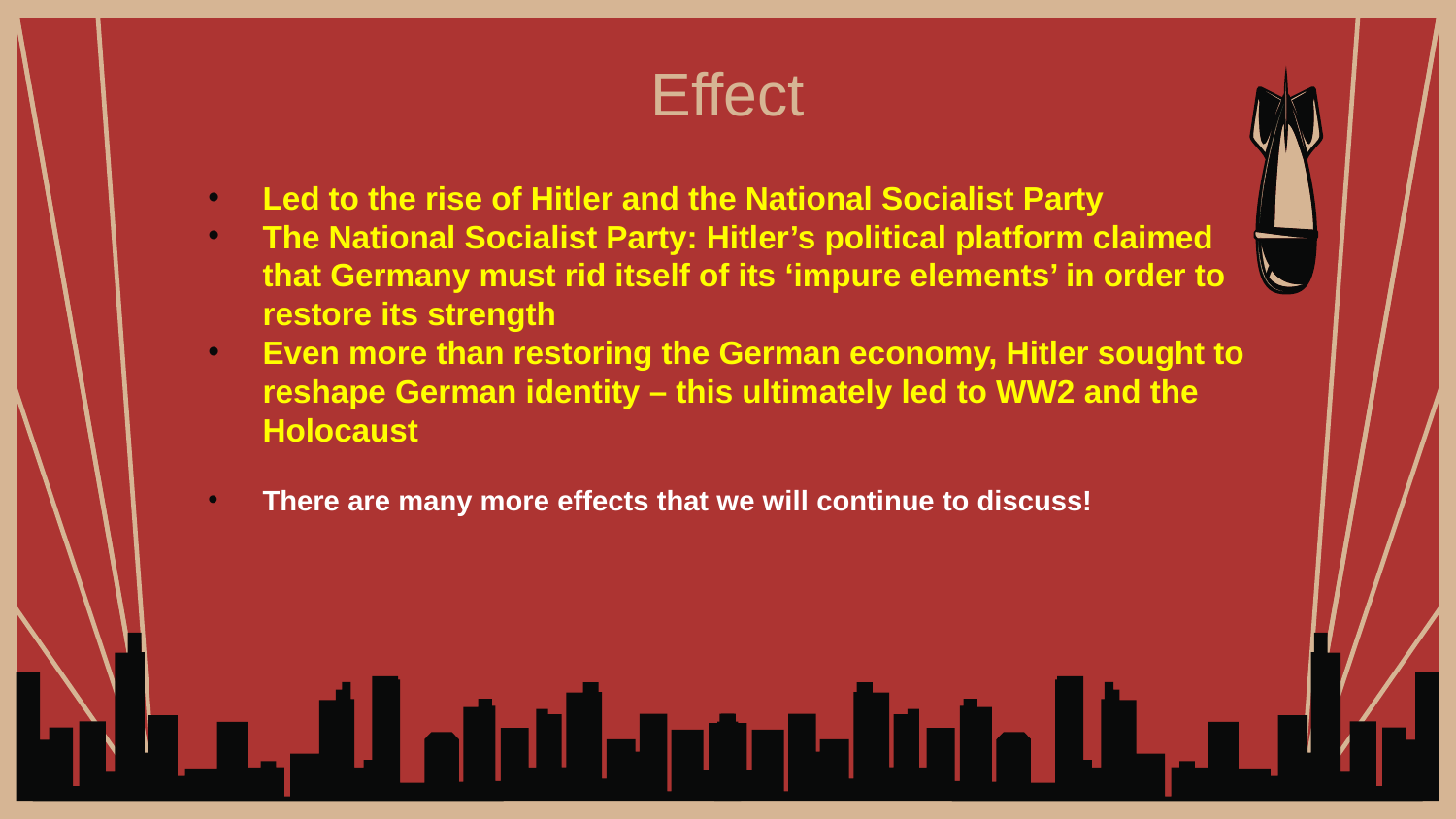

Effect

Led to the rise of Hitler and the National Socialist Party
The National Socialist Party: Hitler’s political platform claimed that Germany must rid itself of its ‘impure elements’ in order to restore its strength
Even more than restoring the German economy, Hitler sought to reshape German identity – this ultimately led to WW2 and the Holocaust

There are many more effects that we will continue to discuss!